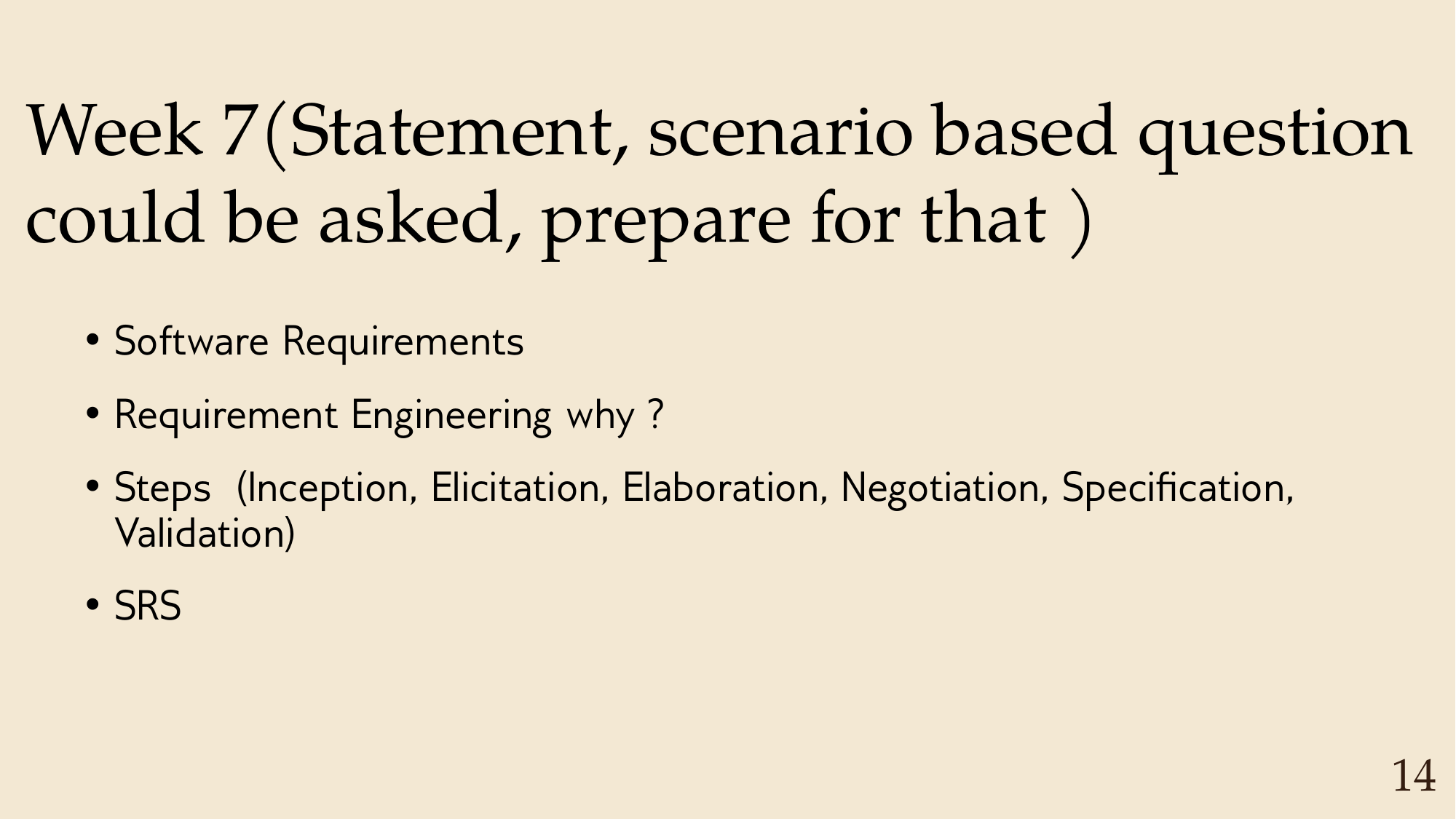

# Week 7(Statement, scenario based question could be asked, prepare for that )
Software Requirements
Requirement Engineering why ?
Steps  (Inception, Elicitation, Elaboration, Negotiation, Specification, Validation)
SRS
14